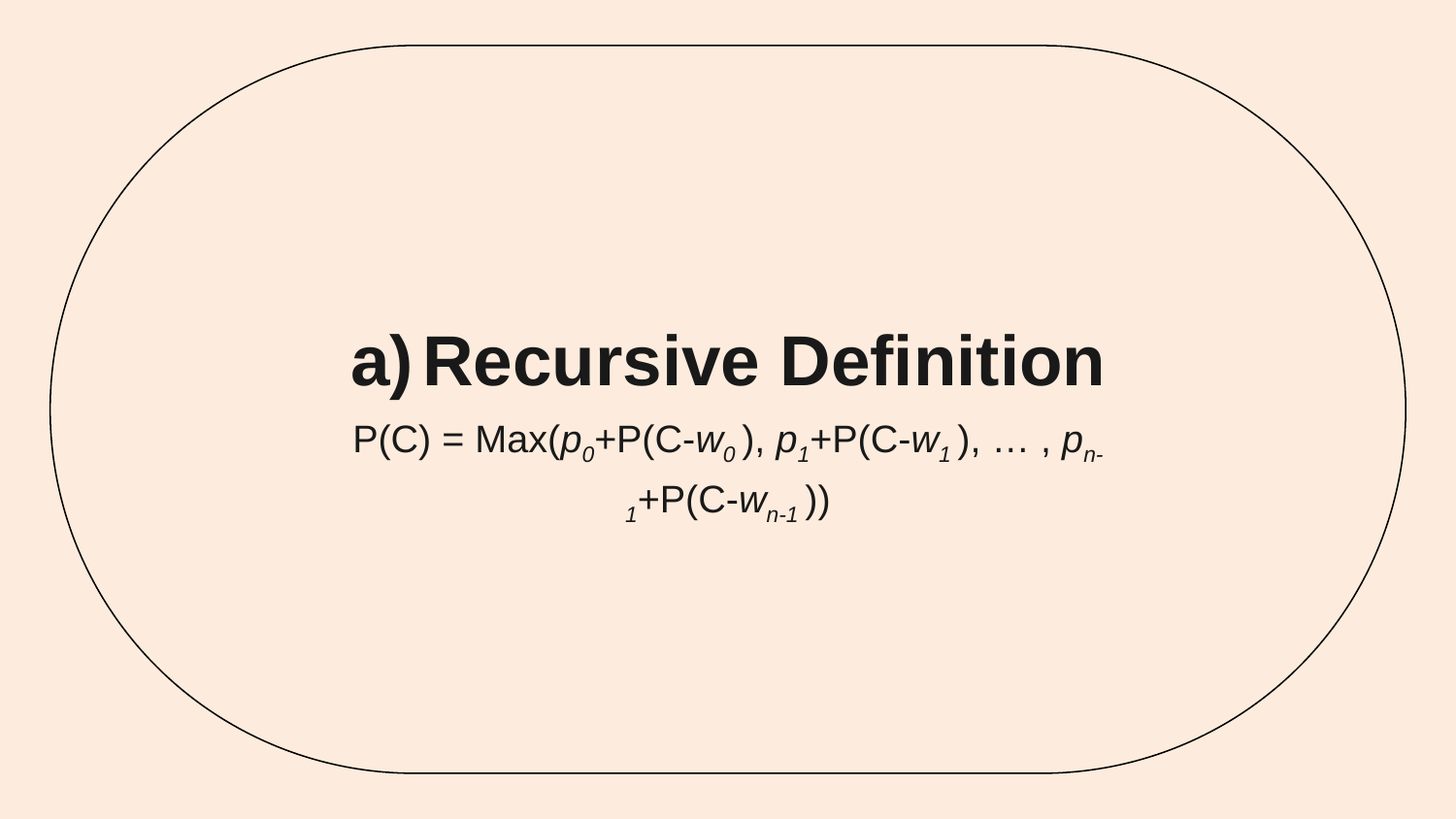

# Recursive Definition

P(C) = Max(p0+P(C-w0 ), p1+P(C-w1 ), … , pn-1+P(C-wn-1 ))